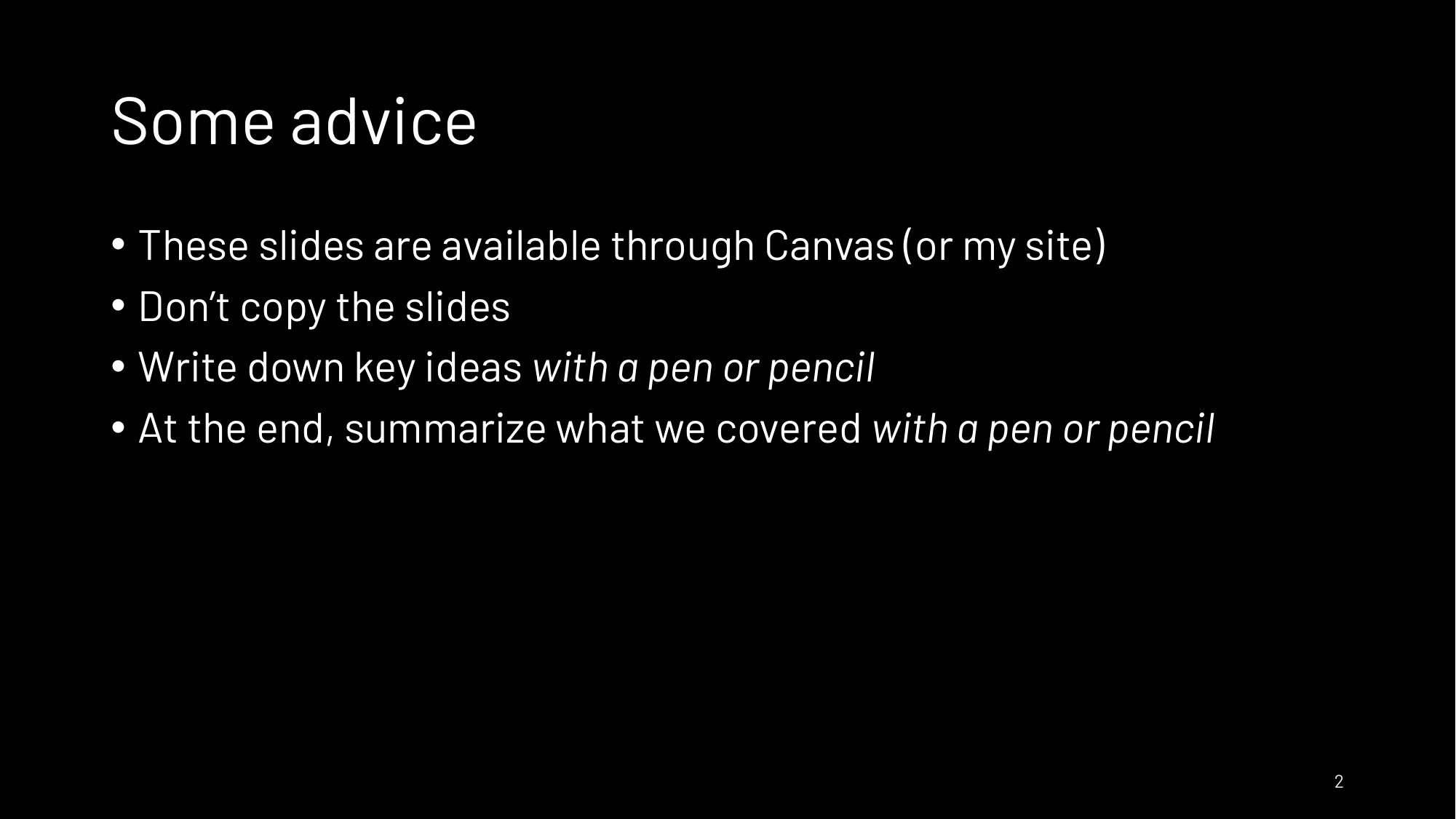

# Some advice
These slides are available through Canvas (or my site)
Don’t copy the slides
Write down key ideas with a pen or pencil
At the end, summarize what we covered with a pen or pencil
2